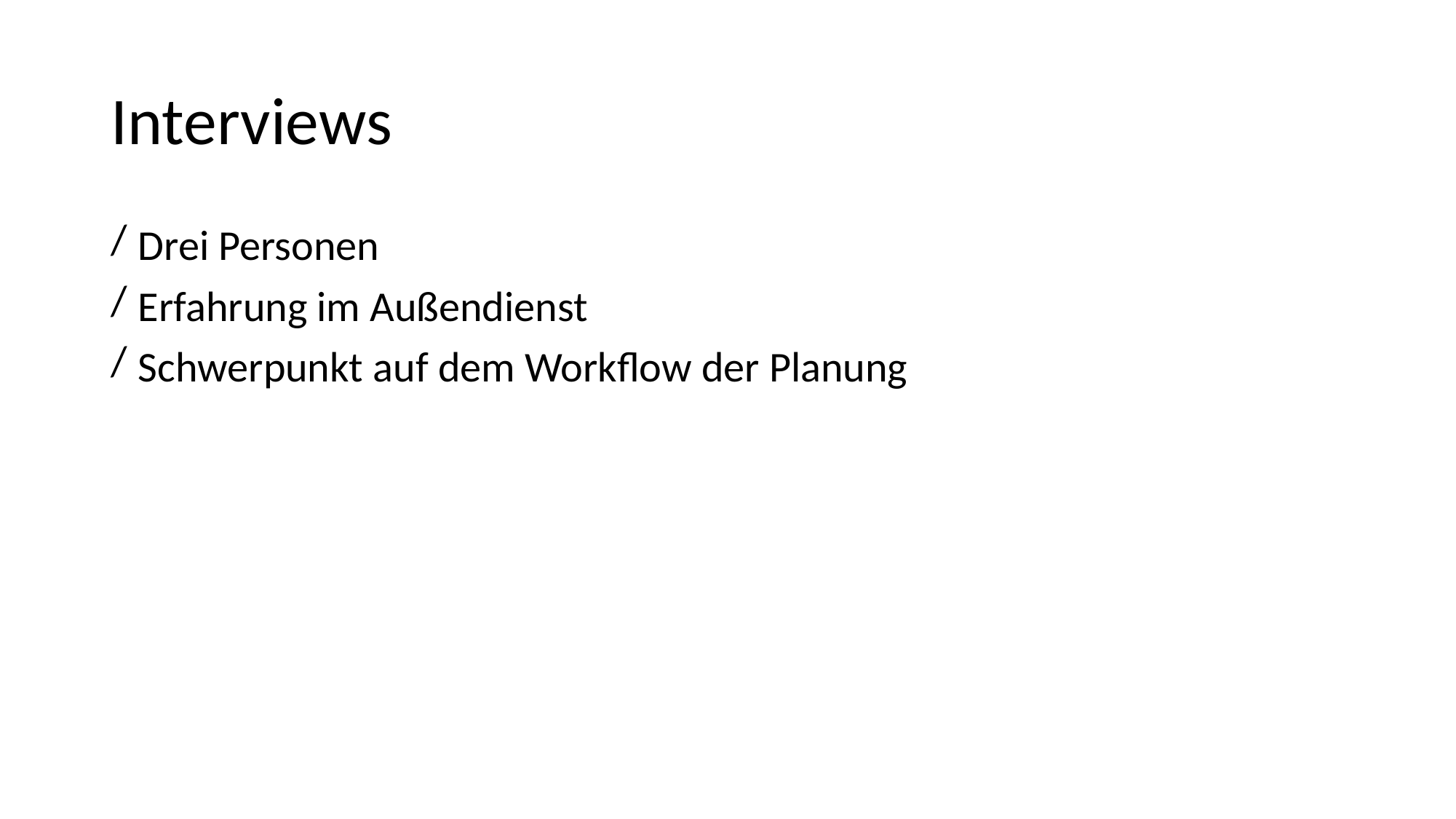

# Interviews
Drei Personen
Erfahrung im Außendienst
Schwerpunkt auf dem Workflow der Planung